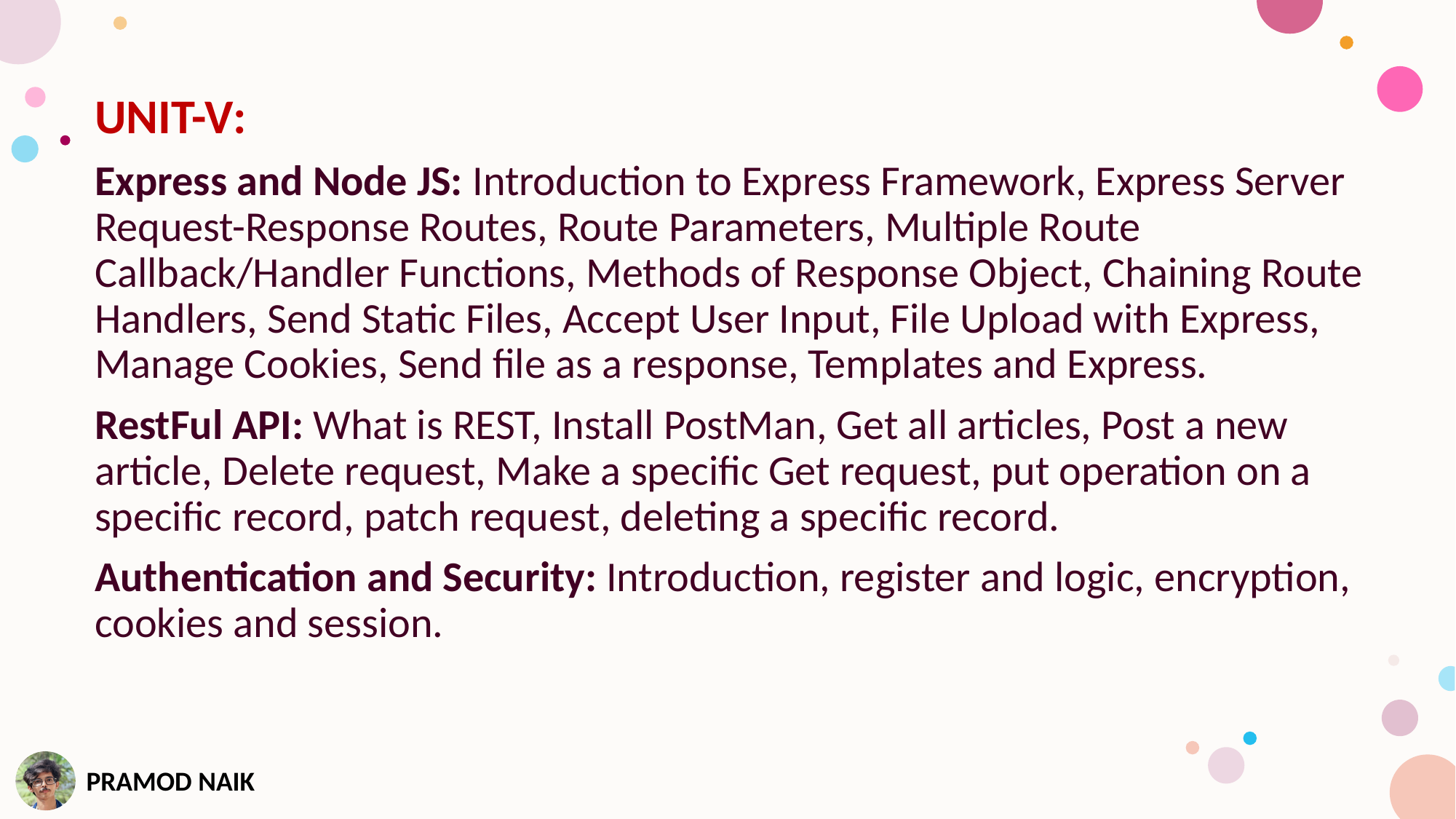

UNIT-V:
Express and Node JS: Introduction to Express Framework, Express Server Request-Response Routes, Route Parameters, Multiple Route Callback/Handler Functions, Methods of Response Object, Chaining Route Handlers, Send Static Files, Accept User Input, File Upload with Express, Manage Cookies, Send file as a response, Templates and Express.
RestFul API: What is REST, Install PostMan, Get all articles, Post a new article, Delete request, Make a specific Get request, put operation on a specific record, patch request, deleting a specific record.
Authentication and Security: Introduction, register and logic, encryption, cookies and session.